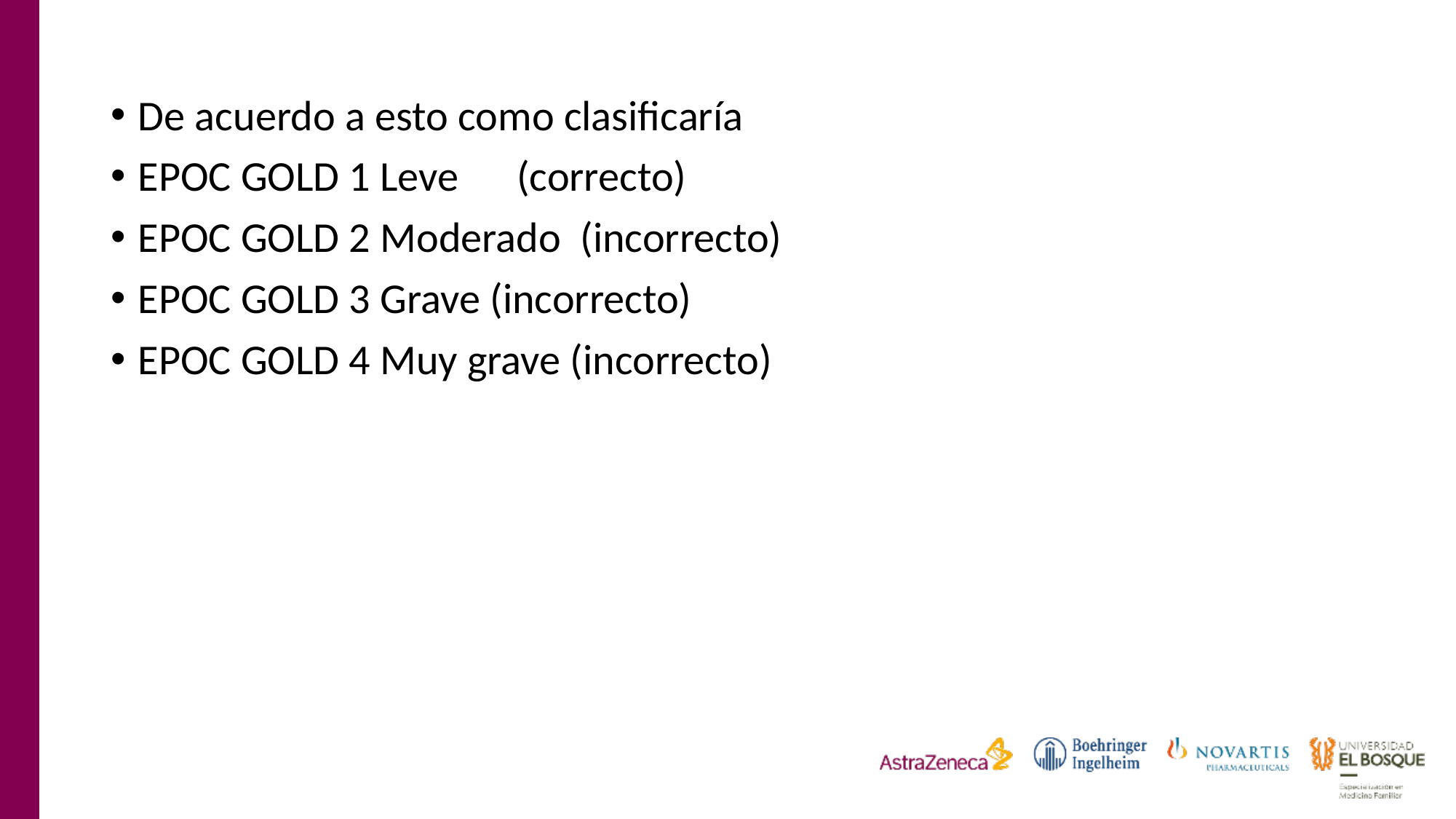

De acuerdo a esto como clasificaría
EPOC GOLD 1 Leve      (correcto)
EPOC GOLD 2 Moderado  (incorrecto)
EPOC GOLD 3 Grave (incorrecto)
EPOC GOLD 4 Muy grave (incorrecto)